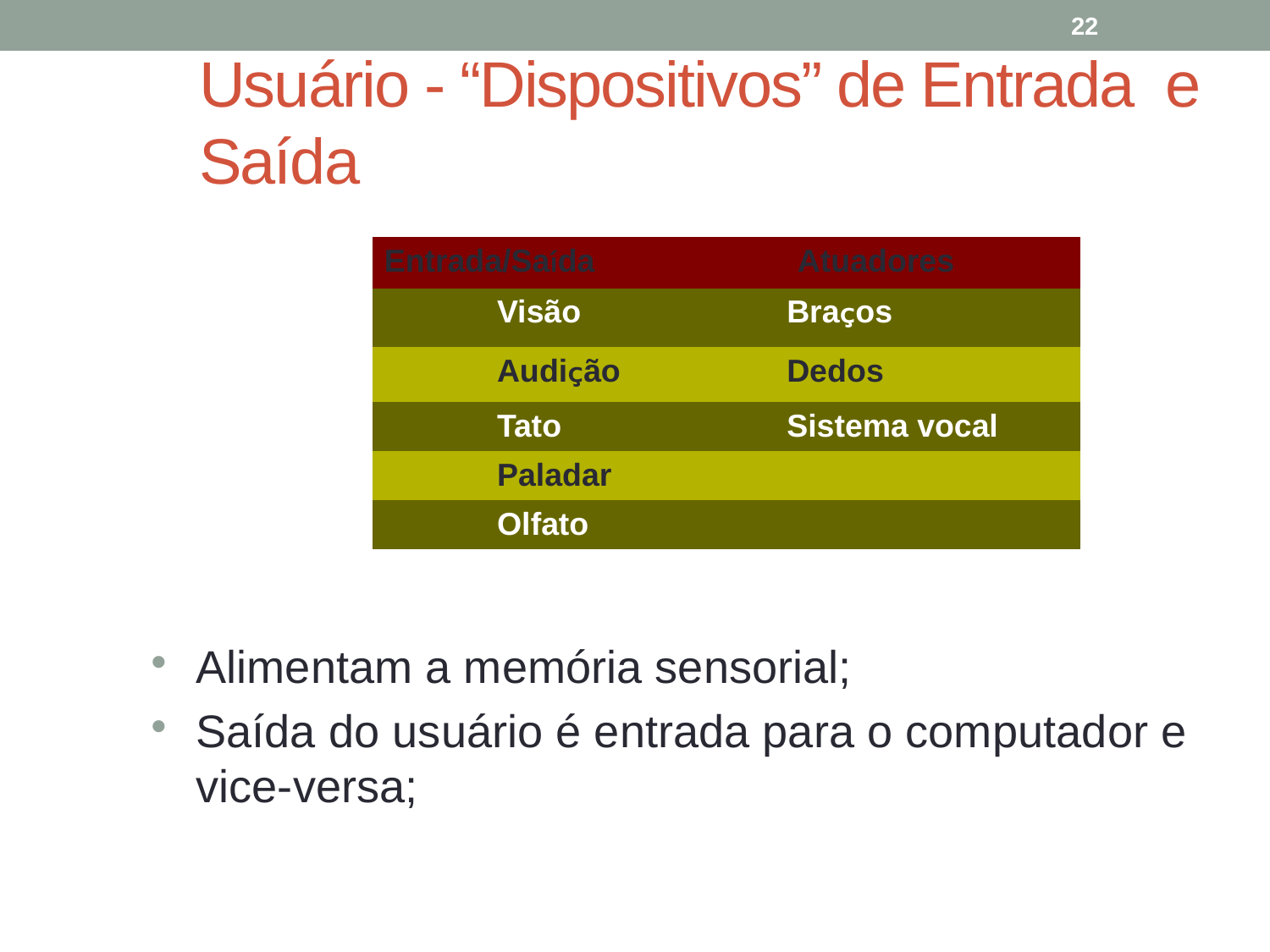

22
# Usuário - “Dispositivos” de Entrada  e Saída
| Entrada/Saída |  | Atuadores |  |
| --- | --- | --- | --- |
|  | Visão |  | Braços |
|  | Audição |  | Dedos |
|  | Tato |  | Sistema vocal |
|  | Paladar |  |  |
|  | Olfato |  |  |
Alimentam a memória sensorial;
Saída do usuário é entrada para o computador e vice-versa;